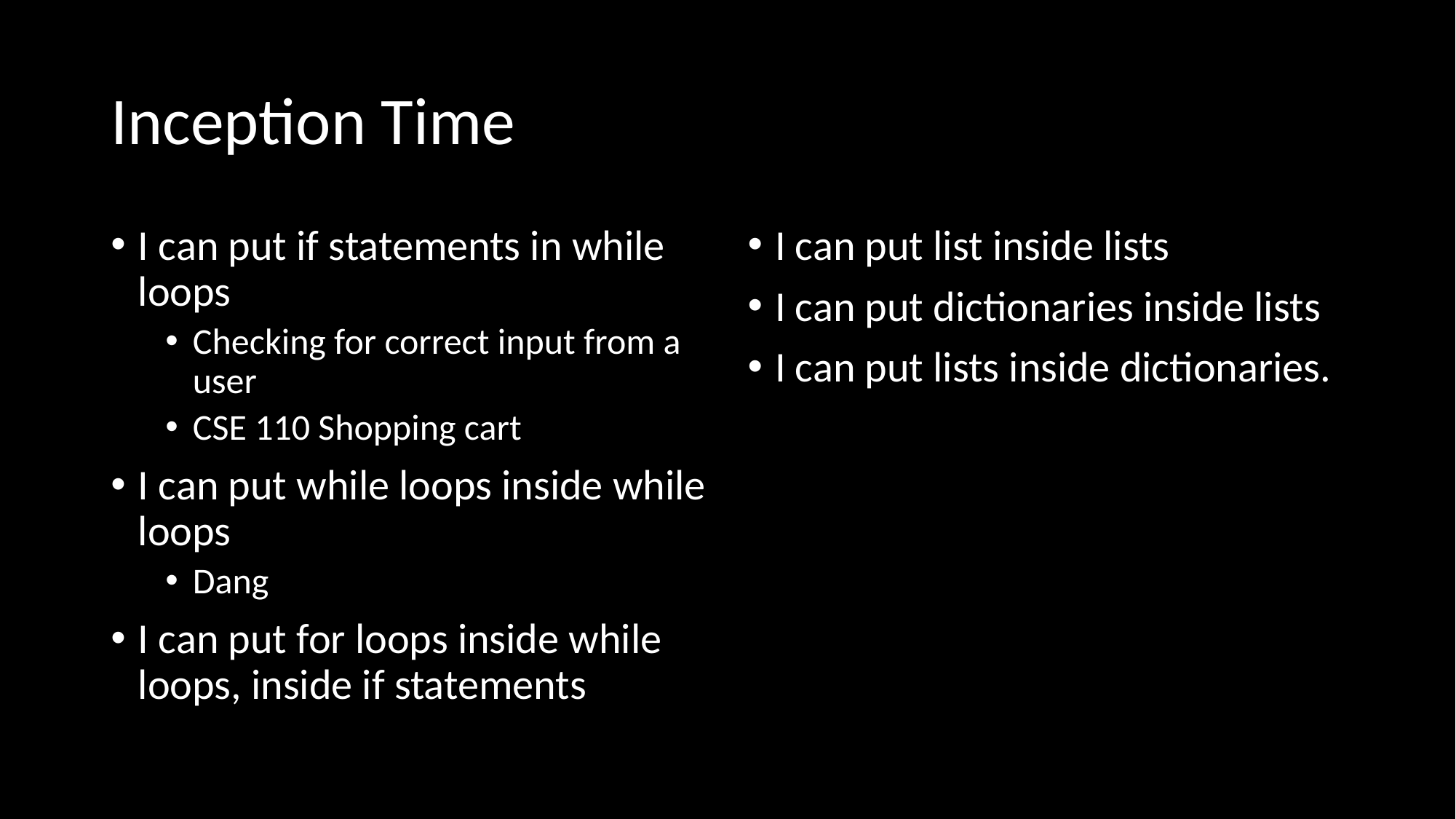

# Inception Time
I can put if statements in while loops
Checking for correct input from a user
CSE 110 Shopping cart
I can put while loops inside while loops
Dang
I can put for loops inside while loops, inside if statements
I can put list inside lists
I can put dictionaries inside lists
I can put lists inside dictionaries.